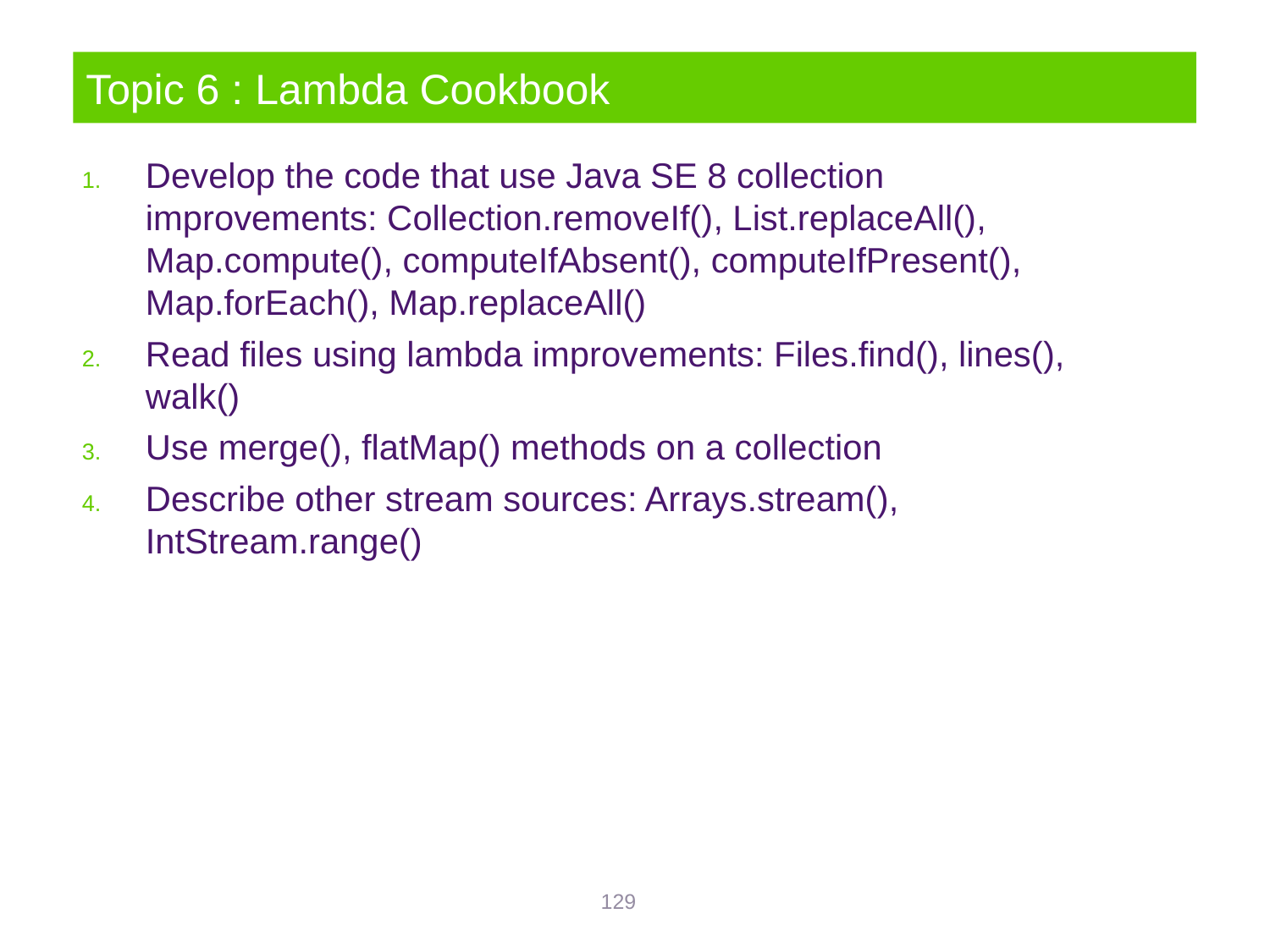

# Topic 6 : Lambda Cookbook
Develop the code that use Java SE 8 collection improvements: Collection.removeIf(), List.replaceAll(), Map.compute(), computeIfAbsent(), computeIfPresent(), Map.forEach(), Map.replaceAll()
Read files using lambda improvements: Files.find(), lines(), walk()
Use merge(), flatMap() methods on a collection
Describe other stream sources: Arrays.stream(), IntStream.range()